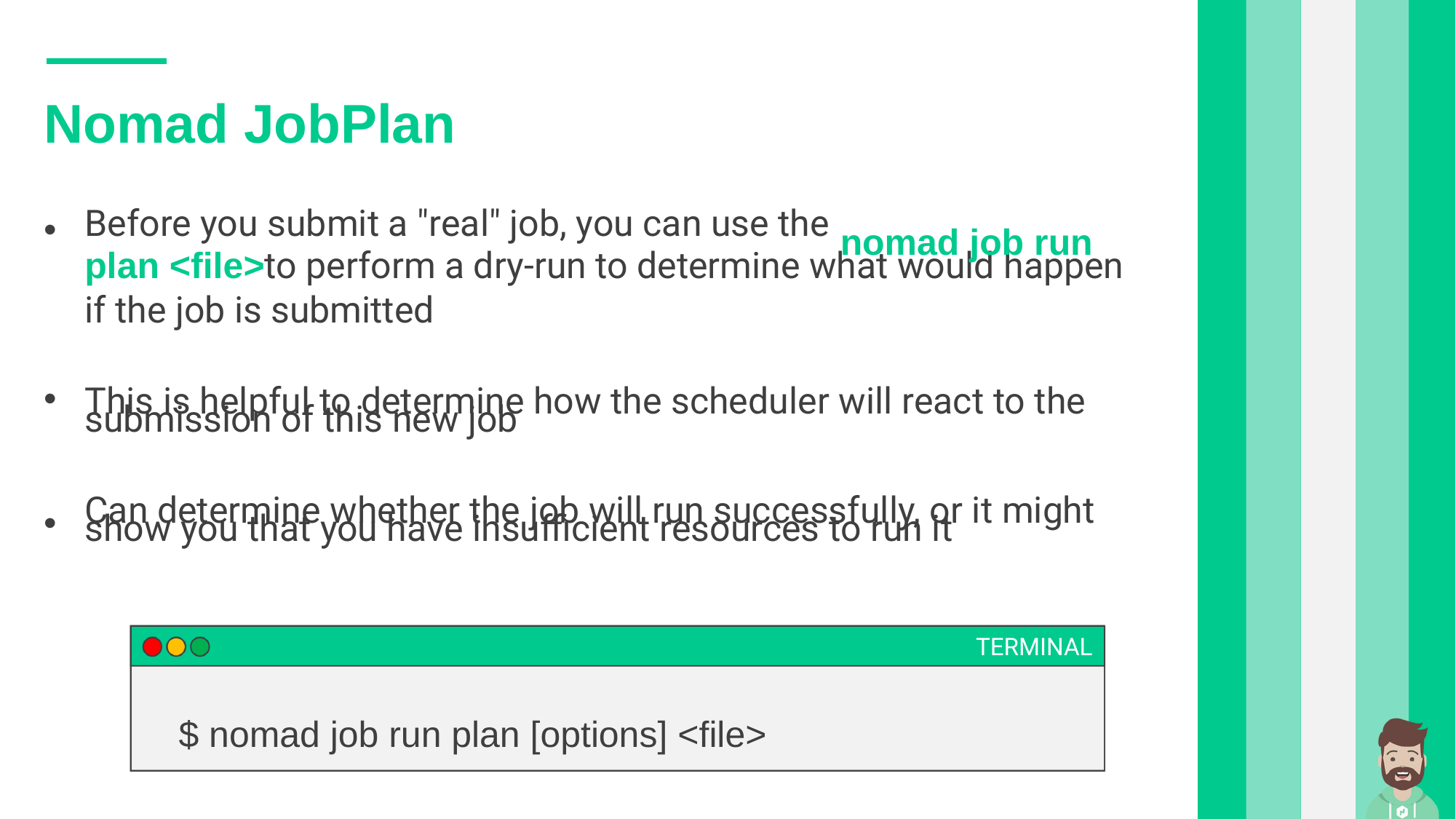

Nomad JobPlan
•
Before you submit a "real" job, you can use the
nomad job run
plan <file>to perform a dry-run to determine what would happen if the job is submitted
This is helpful to determine how the scheduler will react to the
submission of this new job
Can determine whether the job will run successfully, or it might
show you that you have insufficient resources to run it
•
•

TERMINAL
$ nomad job run plan [options] <file>